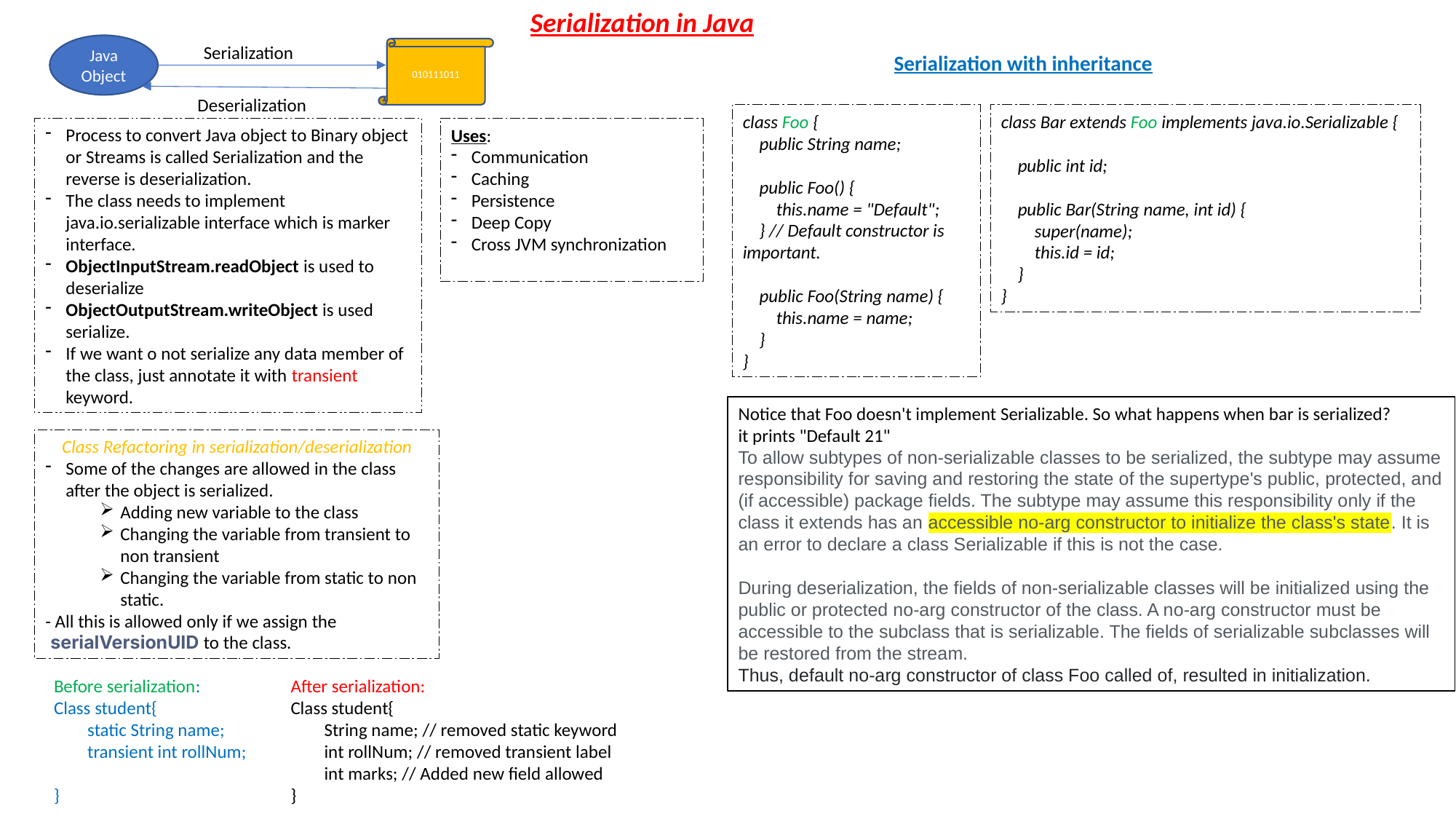

Serialization in Java
Java Object
Serialization
010111011
Serialization with inheritance
Deserialization
class Foo {
    public String name;

    public Foo() {
        this.name = "Default";
    } // Default constructor is important.

    public Foo(String name) {
        this.name = name;
    }
}
class Bar extends Foo implements java.io.Serializable {

    public int id;

    public Bar(String name, int id) {
        super(name);
        this.id = id;
    }
}
Process to convert Java object to Binary object or Streams is called Serialization and the reverse is deserialization.
The class needs to implement java.io.serializable interface which is marker interface.
ObjectInputStream.readObject is used to deserialize
ObjectOutputStream.writeObject is used serialize.
If we want o not serialize any data member of the class, just annotate it with transient keyword.
Uses:
Communication
Caching
Persistence
Deep Copy
Cross JVM synchronization

Notice that Foo doesn't implement Serializable. So what happens when bar is serialized?
it prints "Default 21"
To allow subtypes of non-serializable classes to be serialized, the subtype may assume responsibility for saving and restoring the state of the supertype's public, protected, and (if accessible) package fields. The subtype may assume this responsibility only if the class it extends has an accessible no-arg constructor to initialize the class's state. It is an error to declare a class Serializable if this is not the case.

During deserialization, the fields of non-serializable classes will be initialized using the public or protected no-arg constructor of the class. A no-arg constructor must be accessible to the subclass that is serializable. The fields of serializable subclasses will be restored from the stream.
Thus, default no-arg constructor of class Foo called of, resulted in initialization.
    Class Refactoring in serialization/deserialization
Some of the changes are allowed in the class after the object is serialized.
Adding new variable to the class
Changing the variable from transient to non transient
Changing the variable from static to non static.
- All this is allowed only if we assign the  serialVersionUID to the class.
Before serialization:
Class student{
        static String name;
        transient int rollNum;

}
After serialization:
Class student{
        String name; // removed static keyword
        int rollNum; // removed transient label
        int marks; // Added new field allowed
}